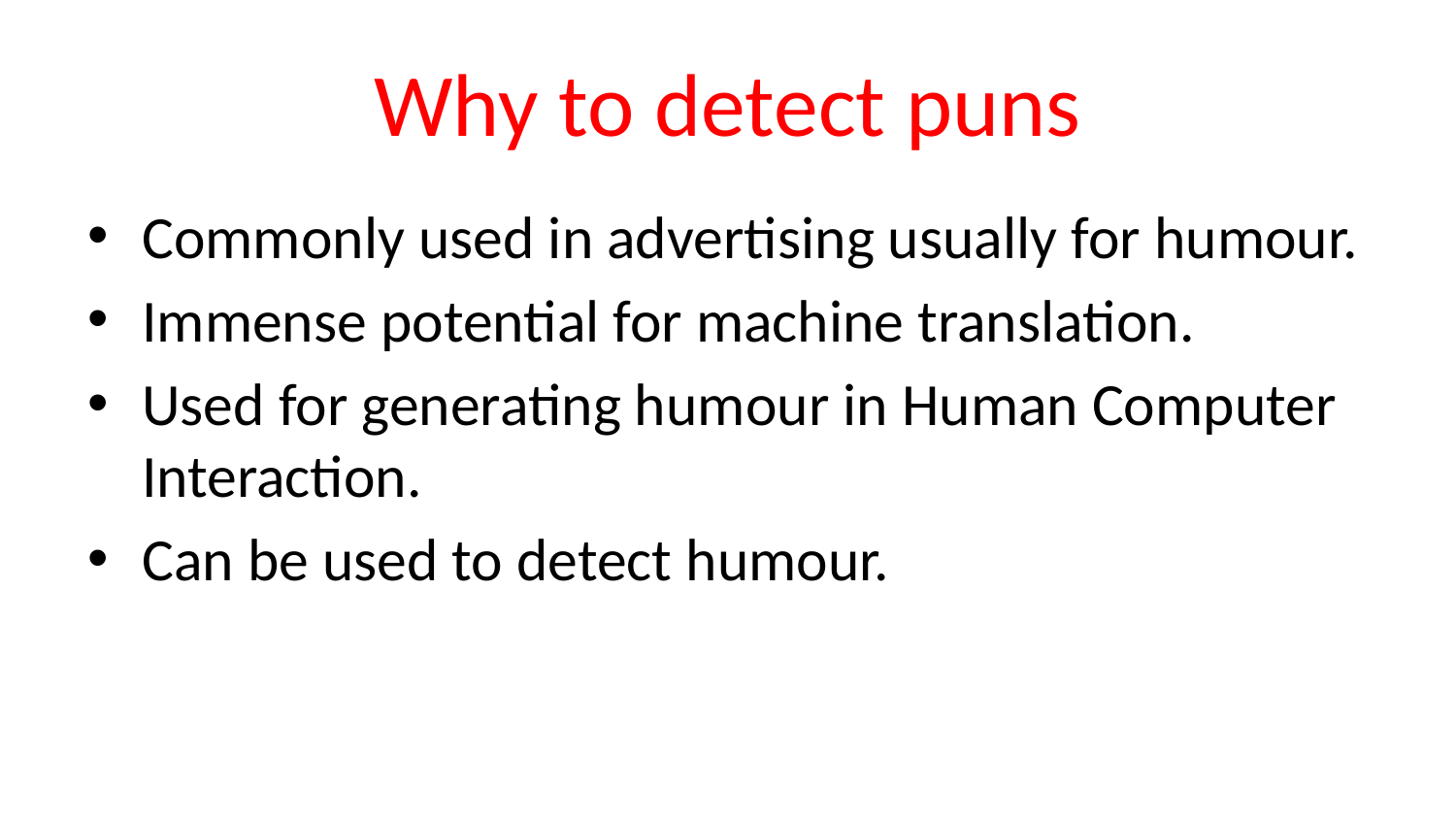

# Why to detect puns
Commonly used in advertising usually for humour.
Immense potential for machine translation.
Used for generating humour in Human Computer Interaction.
Can be used to detect humour.